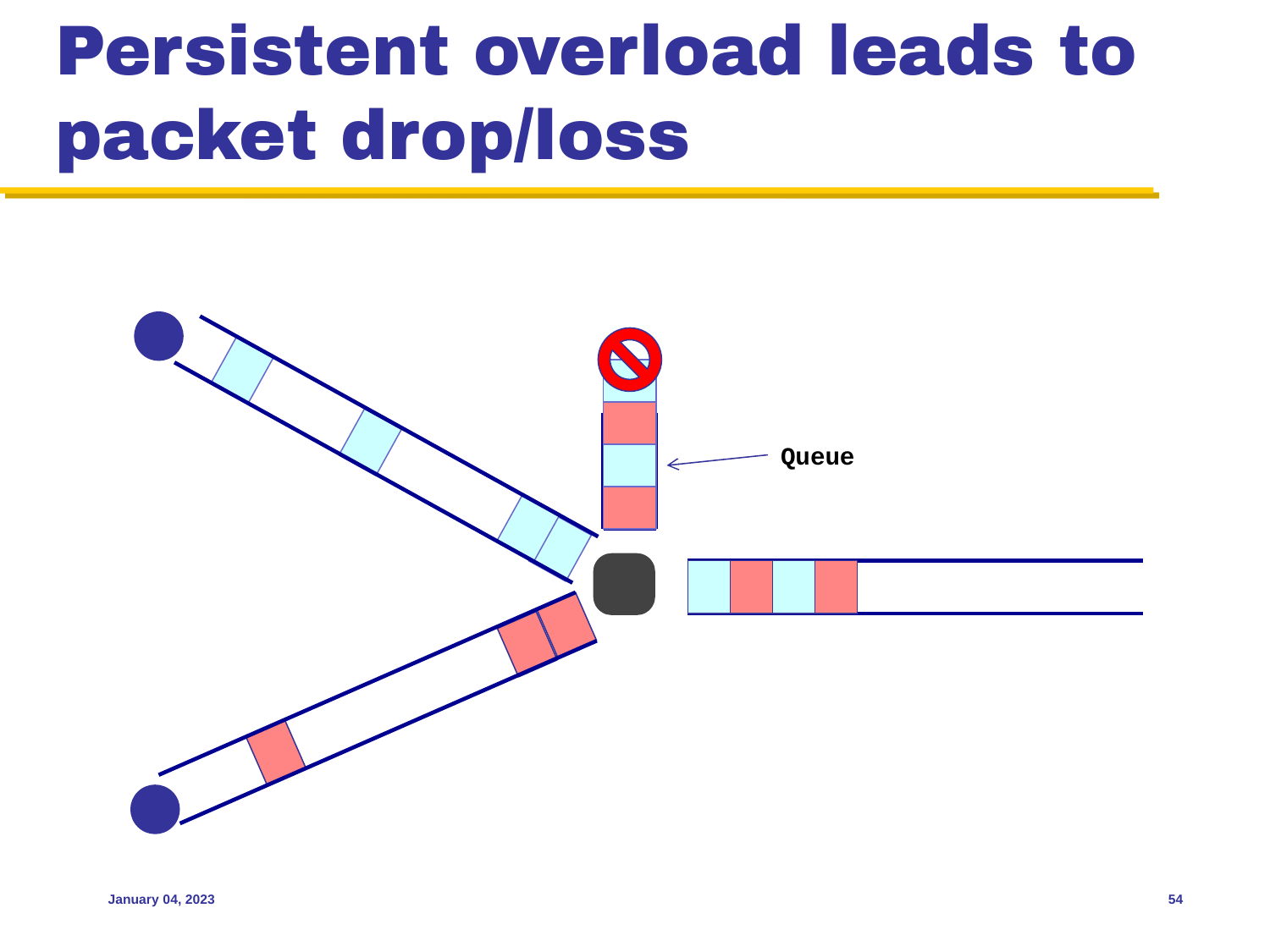

# Persistent overload leads to packet drop/loss

Queue

January 04, 2023
54